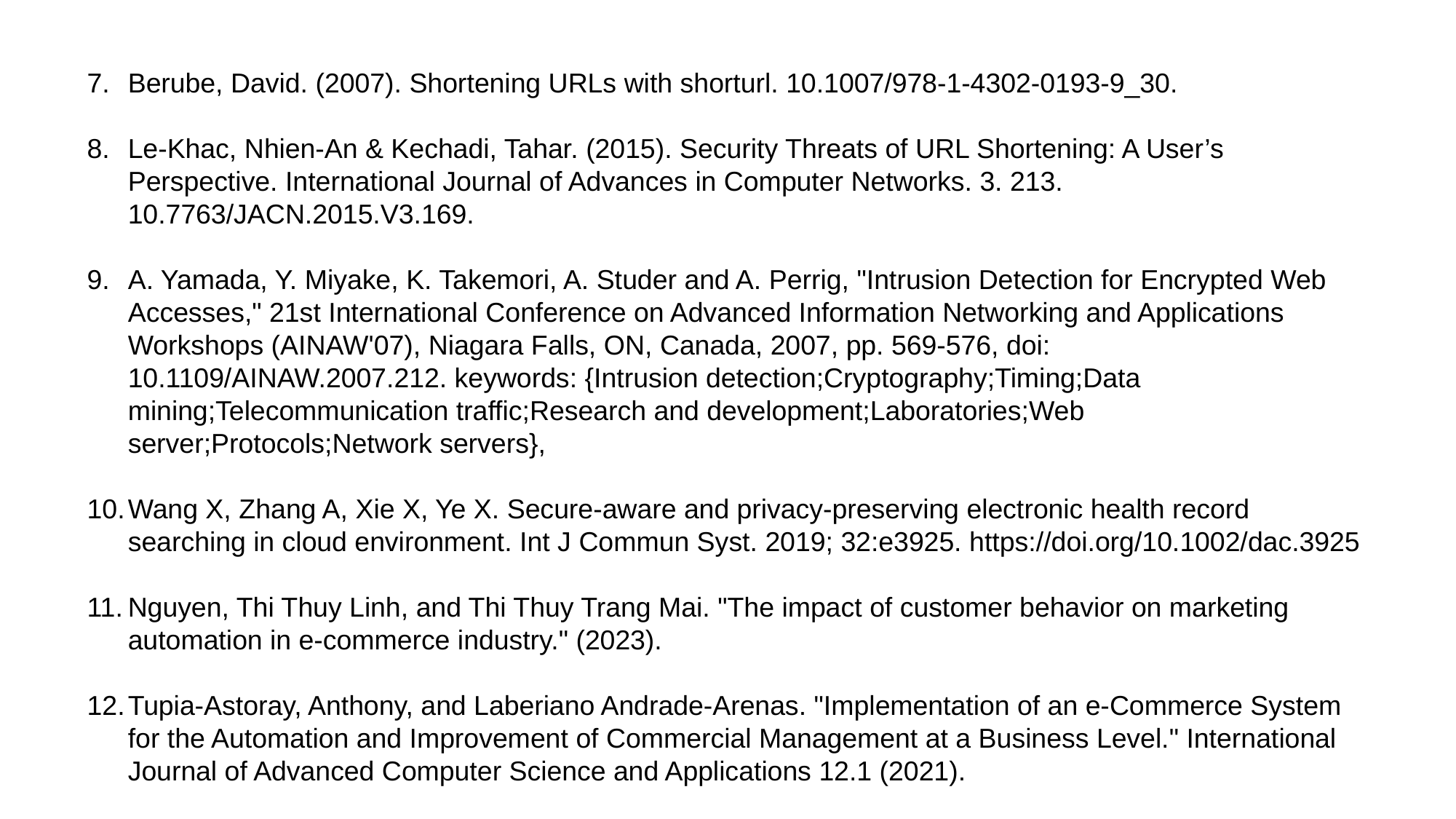

Berube, David. (2007). Shortening URLs with shorturl. 10.1007/978-1-4302-0193-9_30.

Le-Khac, Nhien-An & Kechadi, Tahar. (2015). Security Threats of URL Shortening: A User’s Perspective. International Journal of Advances in Computer Networks. 3. 213. 10.7763/JACN.2015.V3.169.

A. Yamada, Y. Miyake, K. Takemori, A. Studer and A. Perrig, "Intrusion Detection for Encrypted Web Accesses," 21st International Conference on Advanced Information Networking and Applications Workshops (AINAW'07), Niagara Falls, ON, Canada, 2007, pp. 569-576, doi: 10.1109/AINAW.2007.212. keywords: {Intrusion detection;Cryptography;Timing;Data mining;Telecommunication traffic;Research and development;Laboratories;Web server;Protocols;Network servers},

Wang X, Zhang A, Xie X, Ye X. Secure-aware and privacy-preserving electronic health record searching in cloud environment. Int J Commun Syst. 2019; 32:e3925. https://doi.org/10.1002/dac.3925

Nguyen, Thi Thuy Linh, and Thi Thuy Trang Mai. "The impact of customer behavior on marketing automation in e-commerce industry." (2023).

Tupia-Astoray, Anthony, and Laberiano Andrade-Arenas. "Implementation of an e-Commerce System for the Automation and Improvement of Commercial Management at a Business Level." International Journal of Advanced Computer Science and Applications 12.1 (2021).